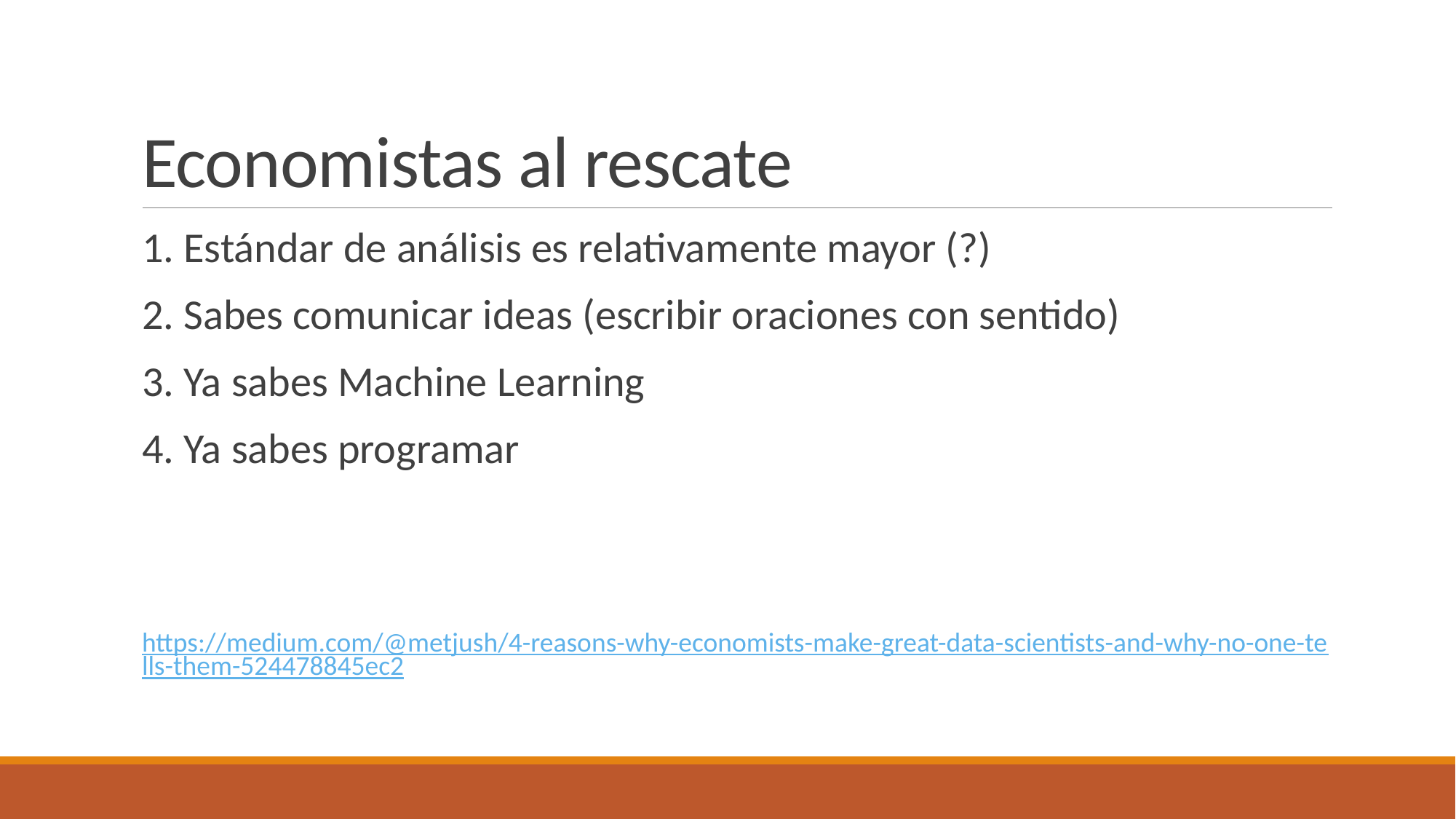

# Economistas al rescate
1. Estándar de análisis es relativamente mayor (?)
2. Sabes comunicar ideas (escribir oraciones con sentido)
3. Ya sabes Machine Learning
4. Ya sabes programar

https://medium.com/@metjush/4-reasons-why-economists-make-great-data-scientists-and-why-no-one-tells-them-524478845ec2